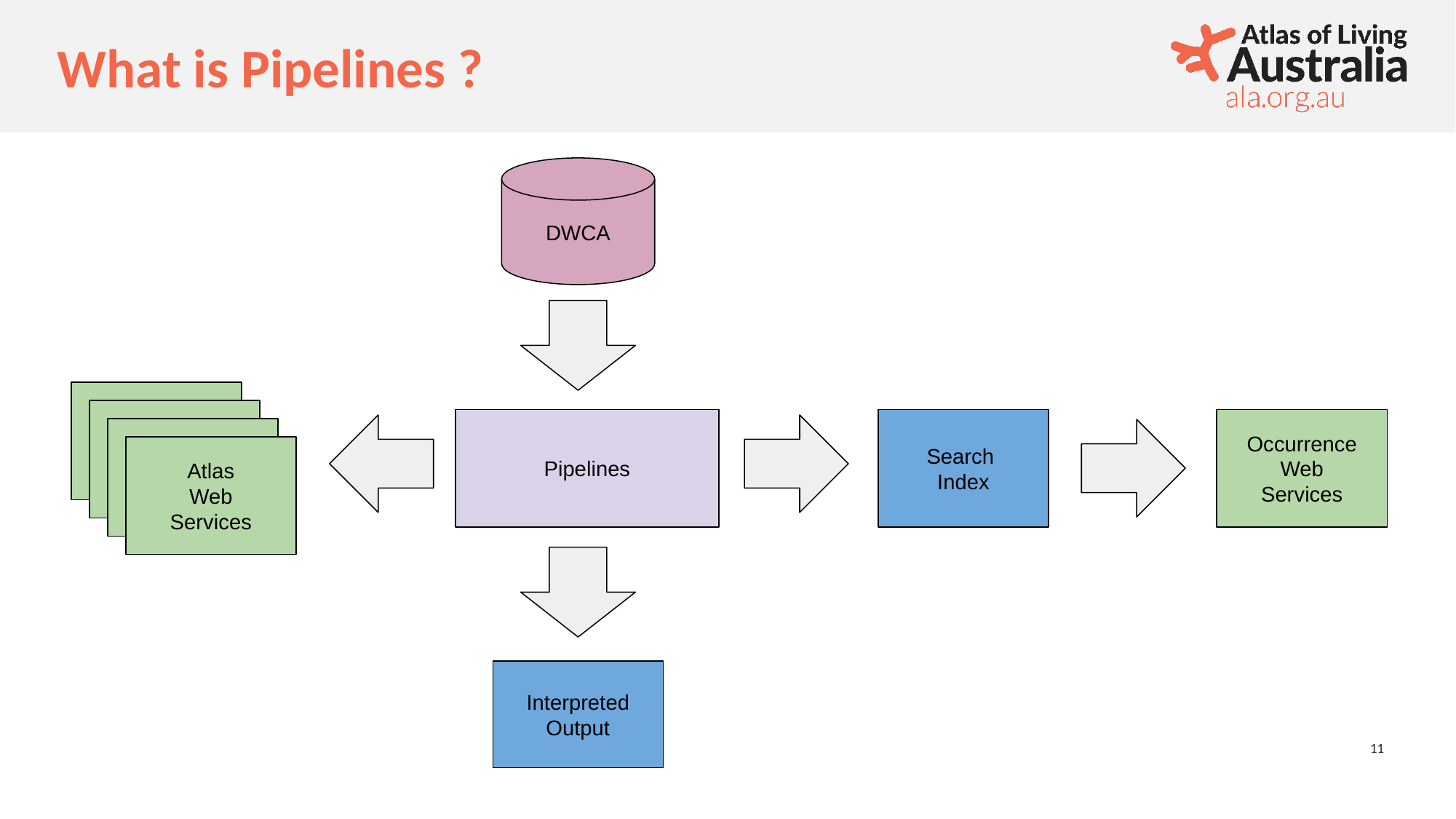

# What is Pipelines ?
DWCA

Web
Services
Web
Services
Pipelines
Search
Index
Occurrence
Web
Services

Web
Services

Atlas
Web
Services

Interpreted
Output
11